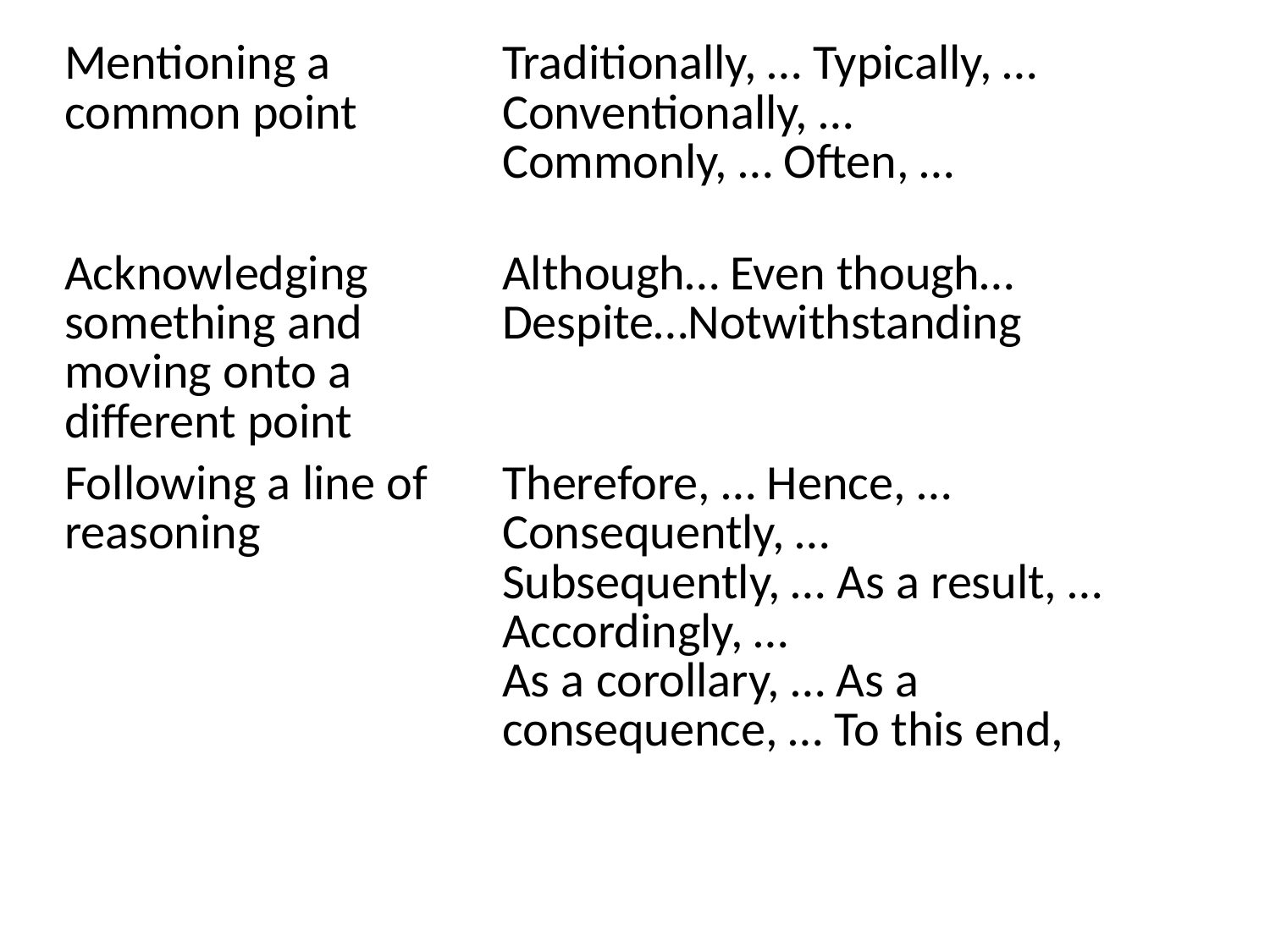

| Mentioning a common point | Traditionally, … Typically, … Conventionally, … Commonly, … Often, … |
| --- | --- |
| Acknowledging something and moving onto a different point | Although… Even though… Despite…Notwithstanding |
| Following a line of reasoning | Therefore, … Hence, … Consequently, … Subsequently, … As a result, … Accordingly, … As a corollary, … As a consequence, … To this end, |